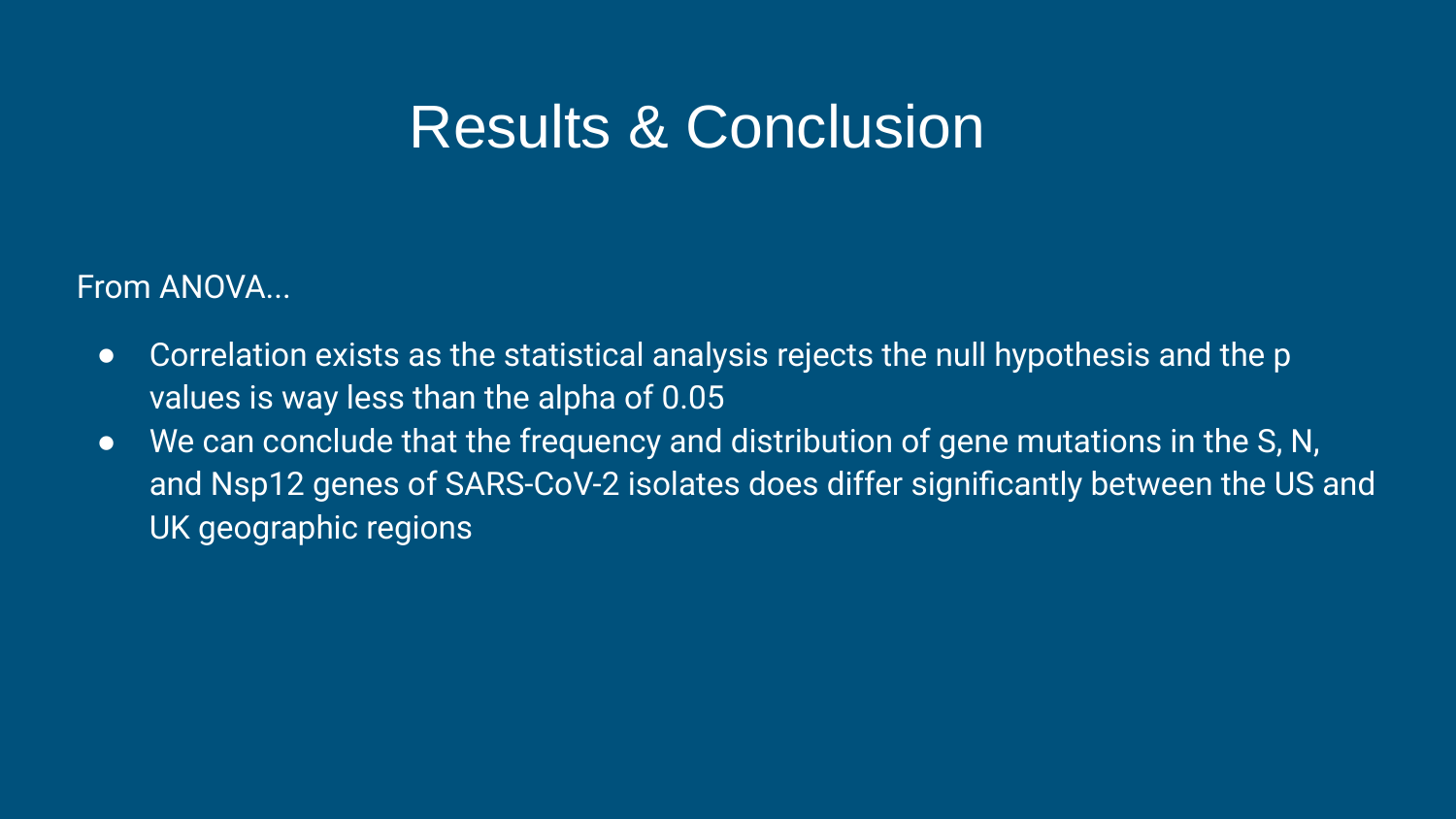

Results & Conclusion
From ANOVA...
Correlation exists as the statistical analysis rejects the null hypothesis and the p values is way less than the alpha of 0.05
We can conclude that the frequency and distribution of gene mutations in the S, N, and Nsp12 genes of SARS-CoV-2 isolates does differ significantly between the US and UK geographic regions